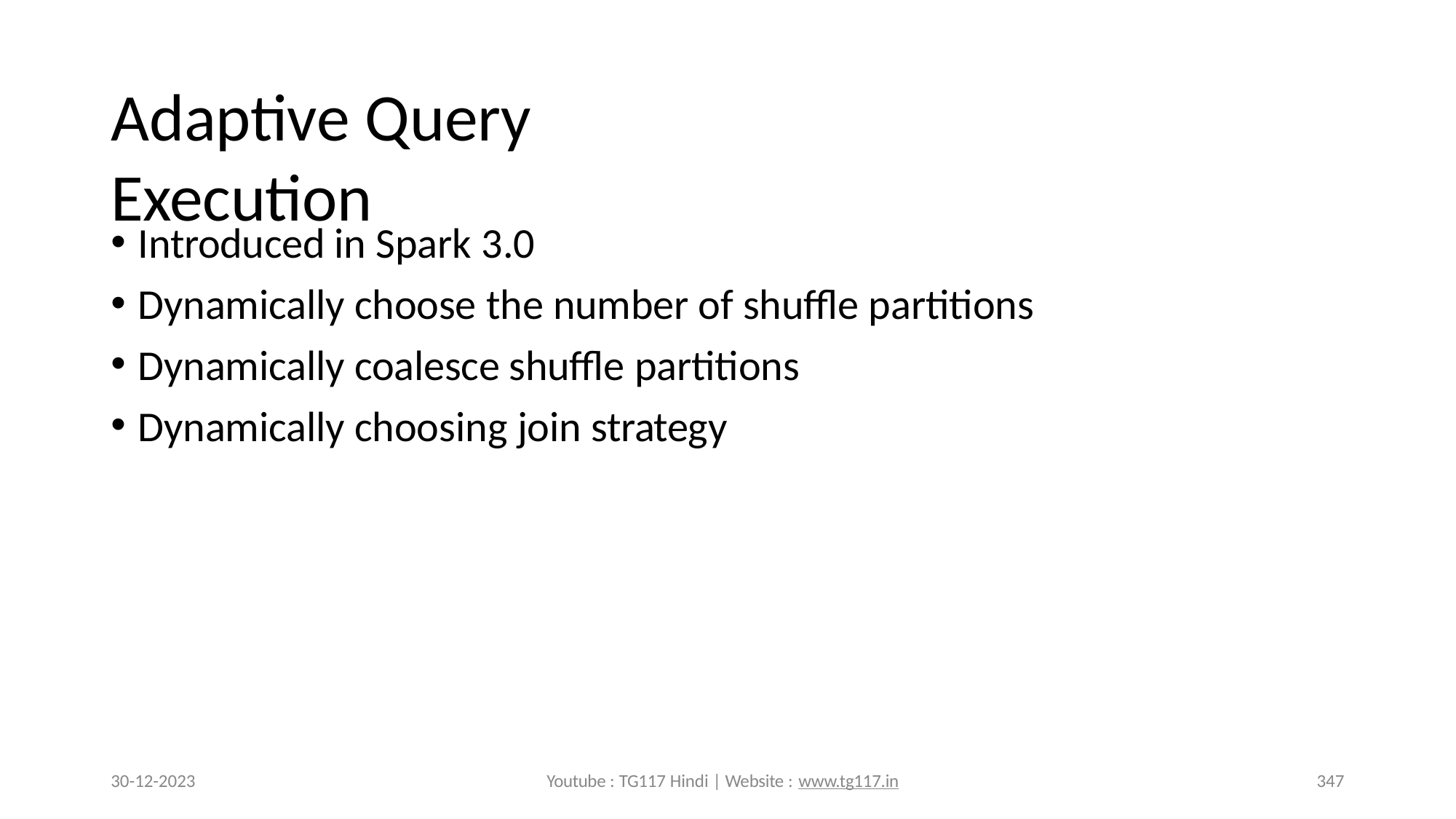

# Adaptive Query Execution
Introduced in Spark 3.0
Dynamically choose the number of shuffle partitions
Dynamically coalesce shuffle partitions
Dynamically choosing join strategy
30-12-2023
Youtube : TG117 Hindi | Website : www.tg117.in
347